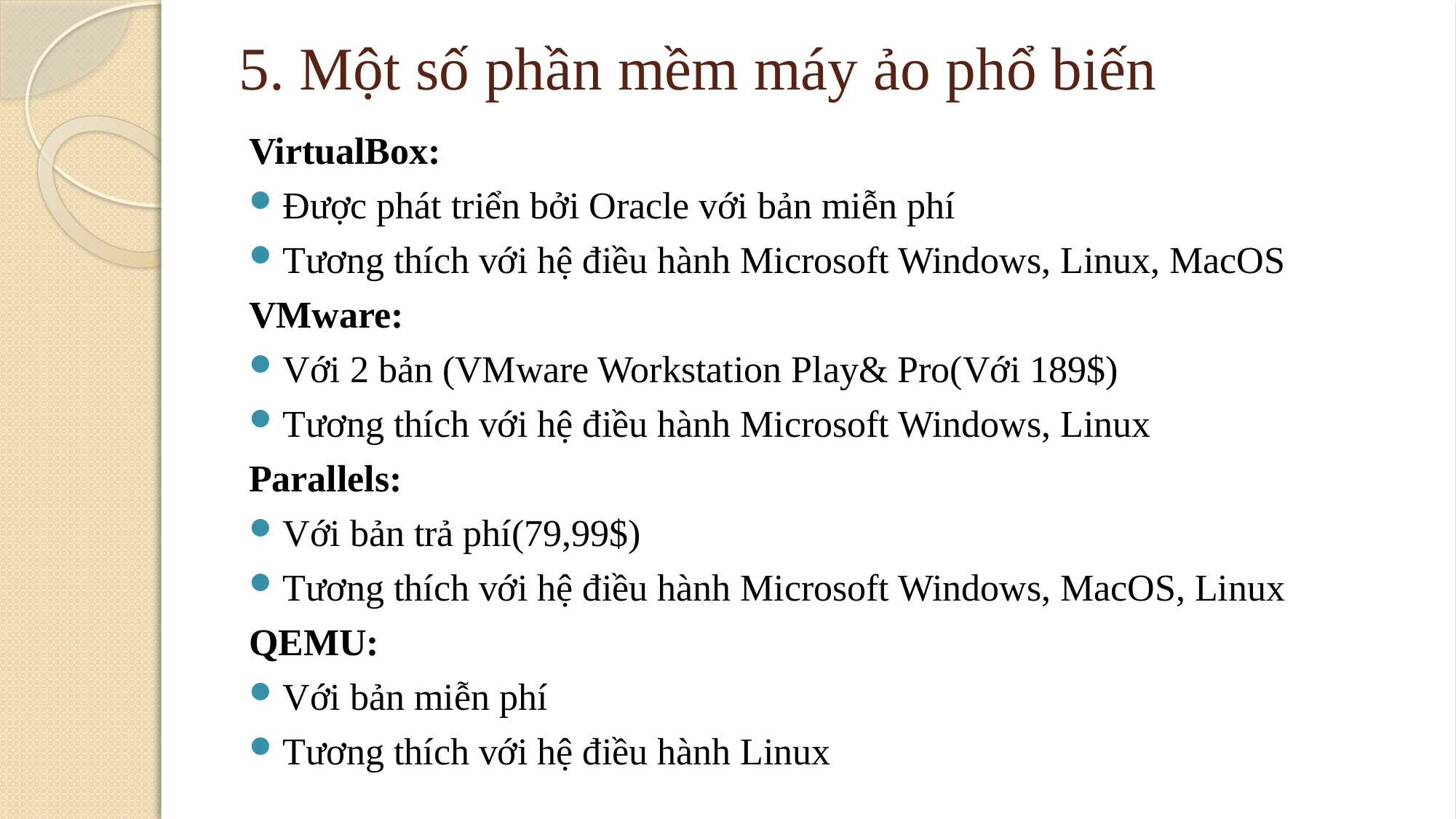

# 5. Một số phần mềm máy ảo phổ biến
VirtualBox:
Được phát triển bởi Oracle với bản miễn phí
Tương thích với hệ điều hành Microsoft Windows, Linux, MacOS
VMware:
Với 2 bản (VMware Workstation Play& Pro(Với 189$)
Tương thích với hệ điều hành Microsoft Windows, Linux
Parallels:
Với bản trả phí(79,99$)
Tương thích với hệ điều hành Microsoft Windows, MacOS, Linux
QEMU:
Với bản miễn phí
Tương thích với hệ điều hành Linux